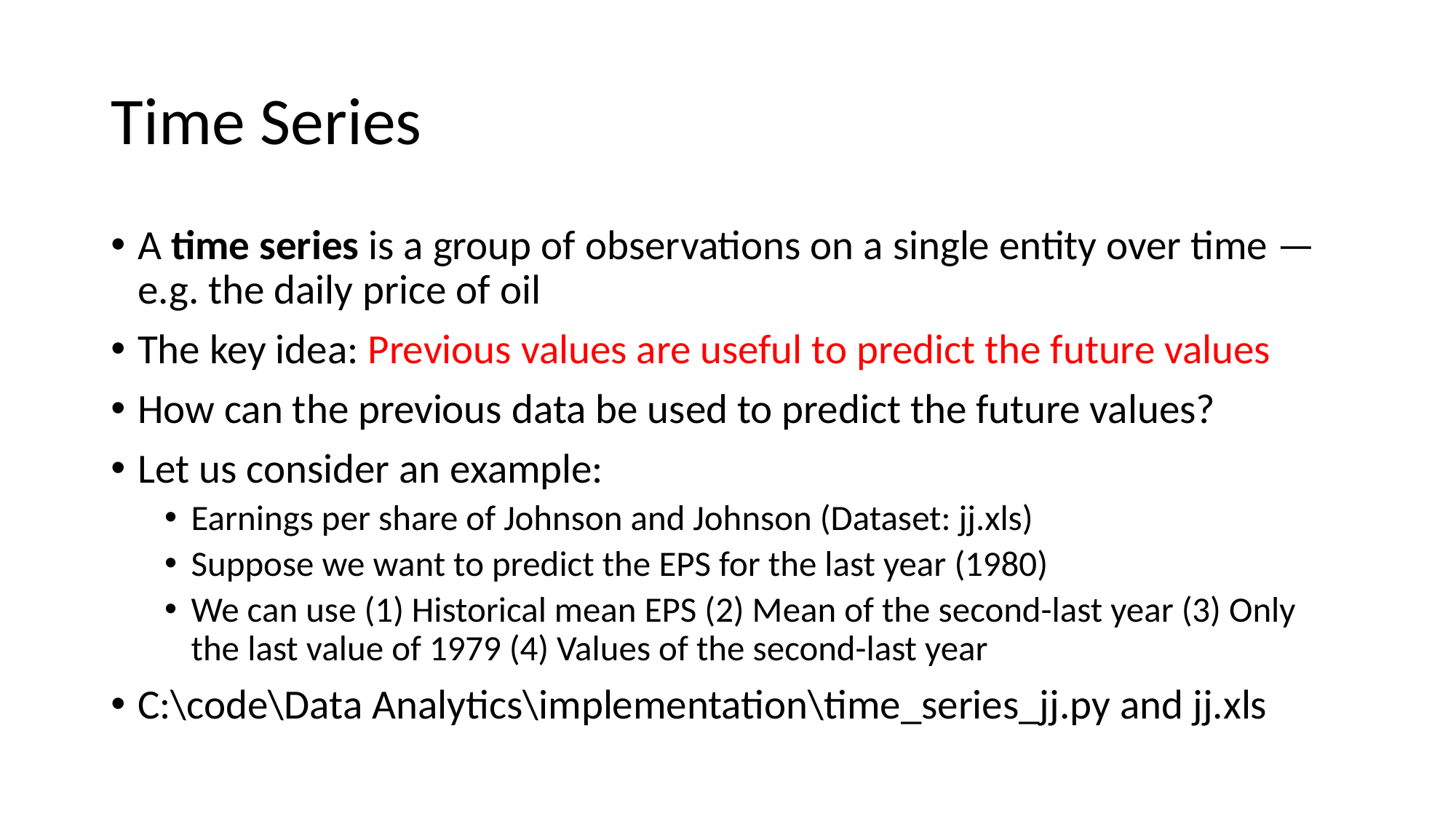

# Time Series
A time series is a group of observations on a single entity over time — e.g. the daily price of oil
The key idea: Previous values are useful to predict the future values
How can the previous data be used to predict the future values?
Let us consider an example:
Earnings per share of Johnson and Johnson (Dataset: jj.xls)
Suppose we want to predict the EPS for the last year (1980)
We can use (1) Historical mean EPS (2) Mean of the second-last year (3) Only the last value of 1979 (4) Values of the second-last year
C:\code\Data Analytics\implementation\time_series_jj.py and jj.xls